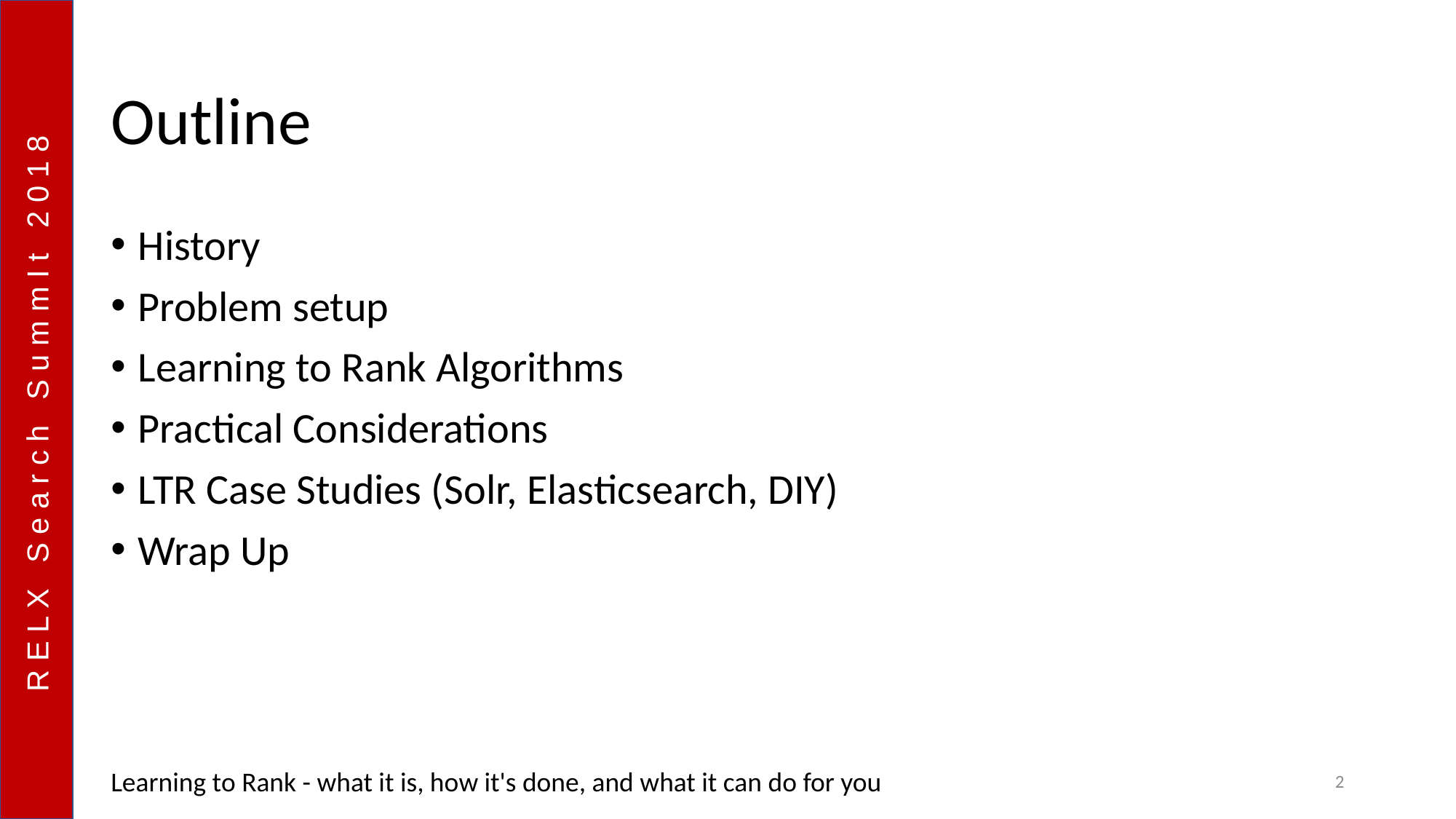

# Outline
History
Problem setup
Learning to Rank Algorithms
Practical Considerations
LTR Case Studies (Solr, Elasticsearch, DIY)
Wrap Up
Learning to Rank - what it is, how it's done, and what it can do for you
2